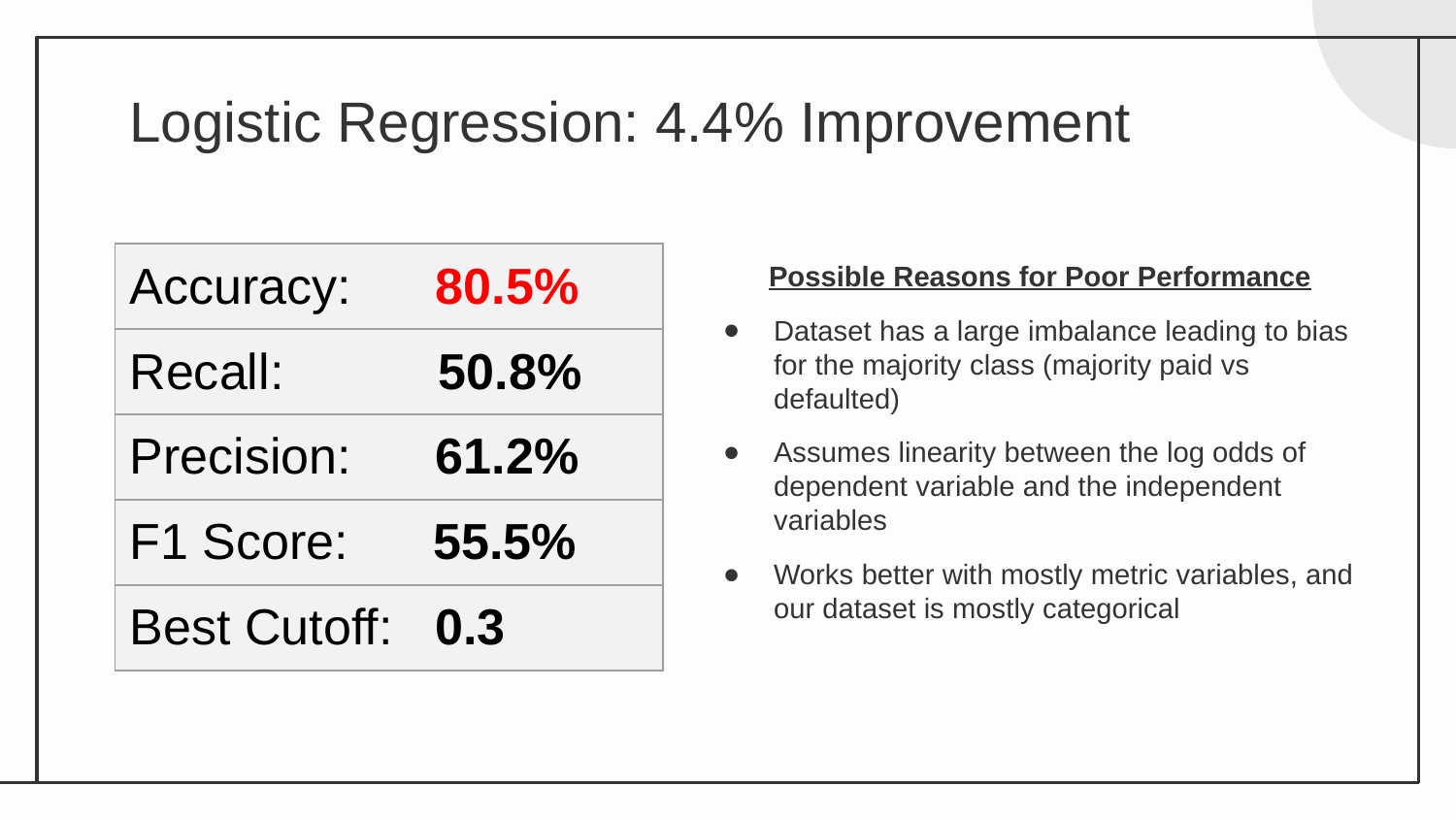

# Logistic Regression: 4.4% Improvement
| Accuracy: 80.5% |
| --- |
| Recall: 50.8% |
| Precision: 61.2% |
| F1 Score: 55.5% |
| Best Cutoff: 0.3 |
Possible Reasons for Poor Performance
Dataset has a large imbalance leading to bias for the majority class (majority paid vs defaulted)
Assumes linearity between the log odds of dependent variable and the independent variables
Works better with mostly metric variables, and our dataset is mostly categorical